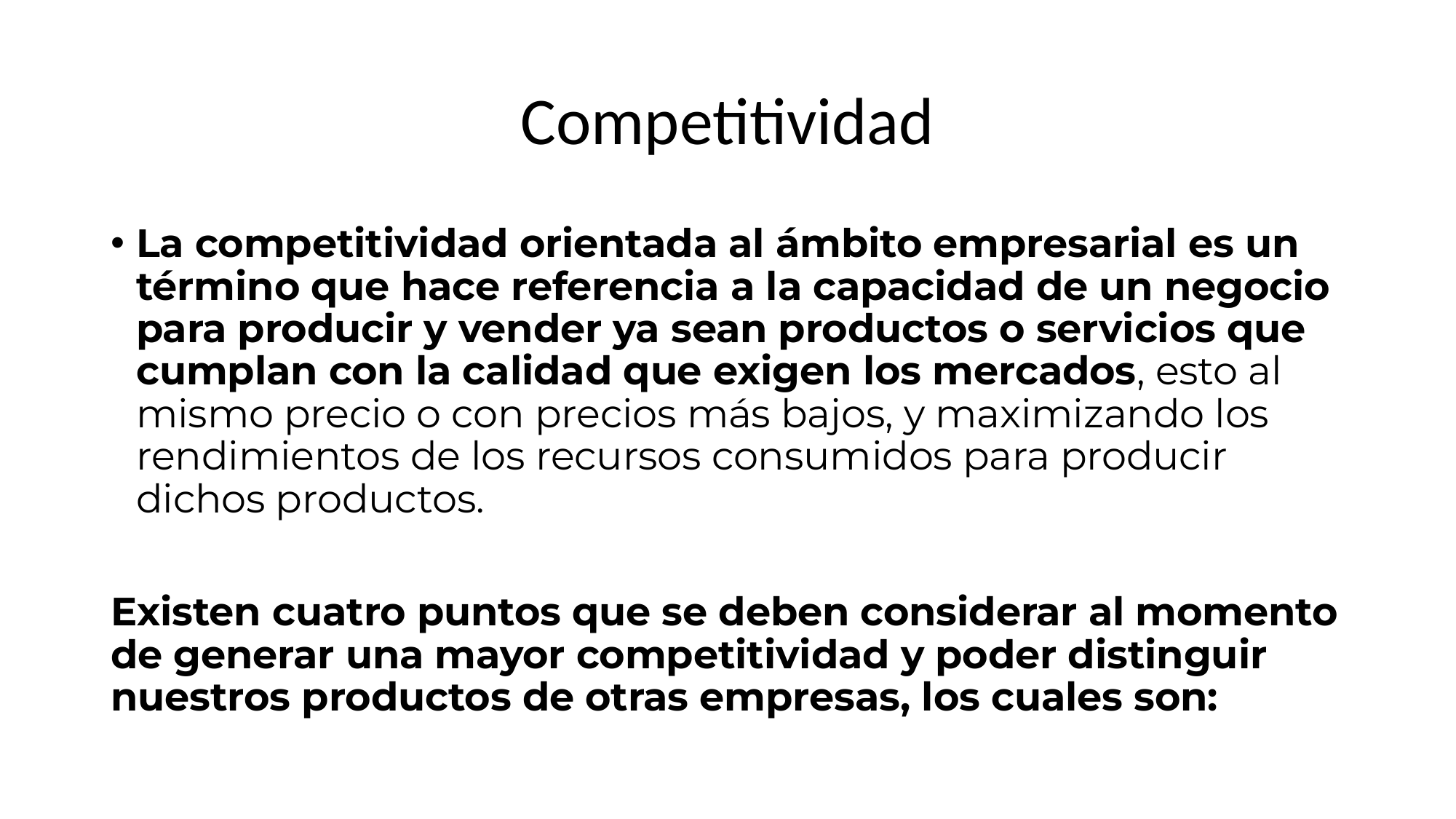

# Competitividad
La competitividad orientada al ámbito empresarial es un término que hace referencia a la capacidad de un negocio para producir y vender ya sean productos o servicios que cumplan con la calidad que exigen los mercados, esto al mismo precio o con precios más bajos, y maximizando los rendimientos de los recursos consumidos para producir dichos productos.

Existen cuatro puntos que se deben considerar al momento de generar una mayor competitividad y poder distinguir nuestros productos de otras empresas, los cuales son: